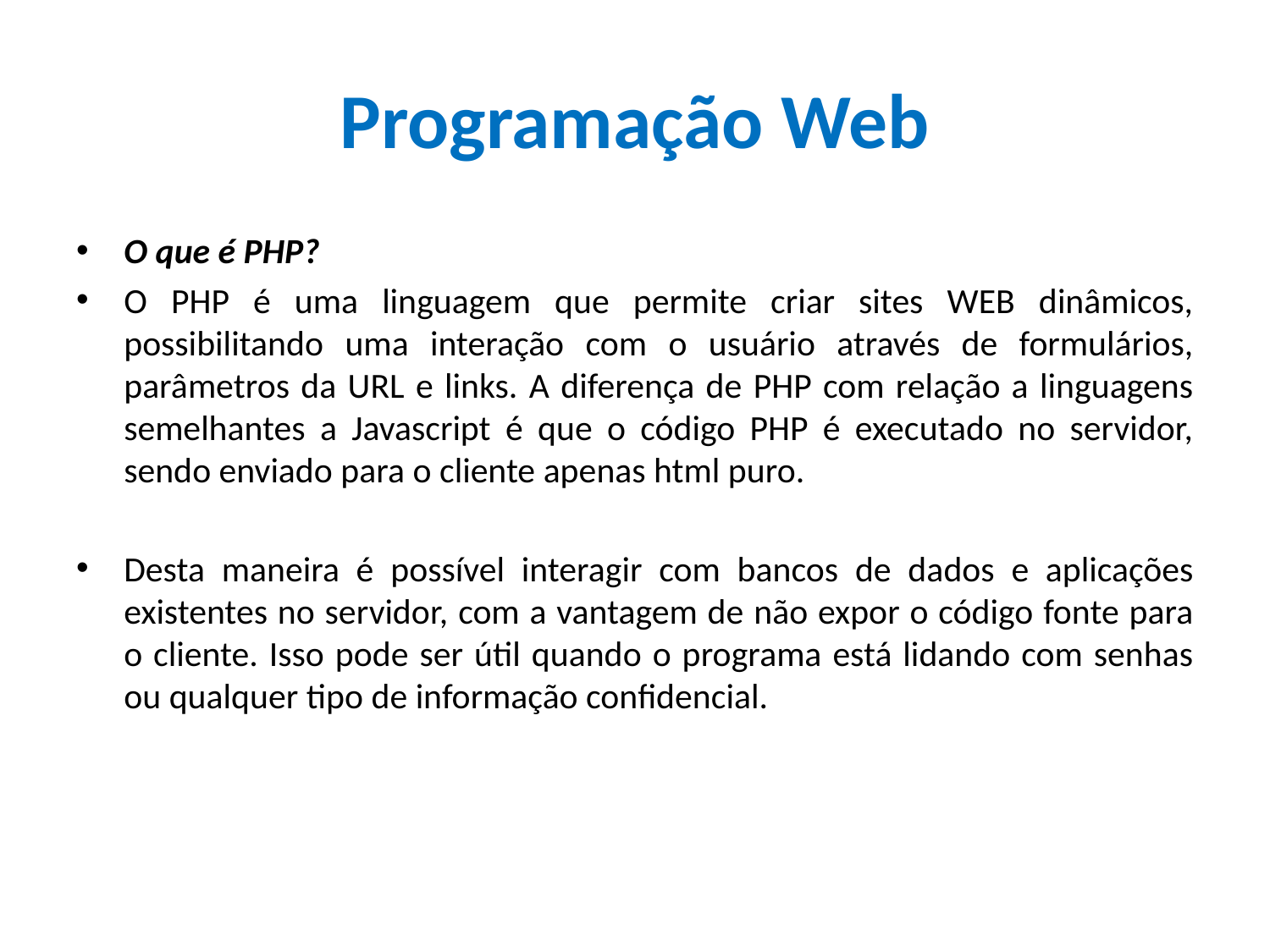

# Programação Web
O que é PHP?
O PHP é uma linguagem que permite criar sites WEB dinâmicos, possibilitando uma interação com o usuário através de formulários, parâmetros da URL e links. A diferença de PHP com relação a linguagens semelhantes a Javascript é que o código PHP é executado no servidor, sendo enviado para o cliente apenas html puro.

Desta maneira é possível interagir com bancos de dados e aplicações existentes no servidor, com a vantagem de não expor o código fonte para o cliente. Isso pode ser útil quando o programa está lidando com senhas ou qualquer tipo de informação confidencial.